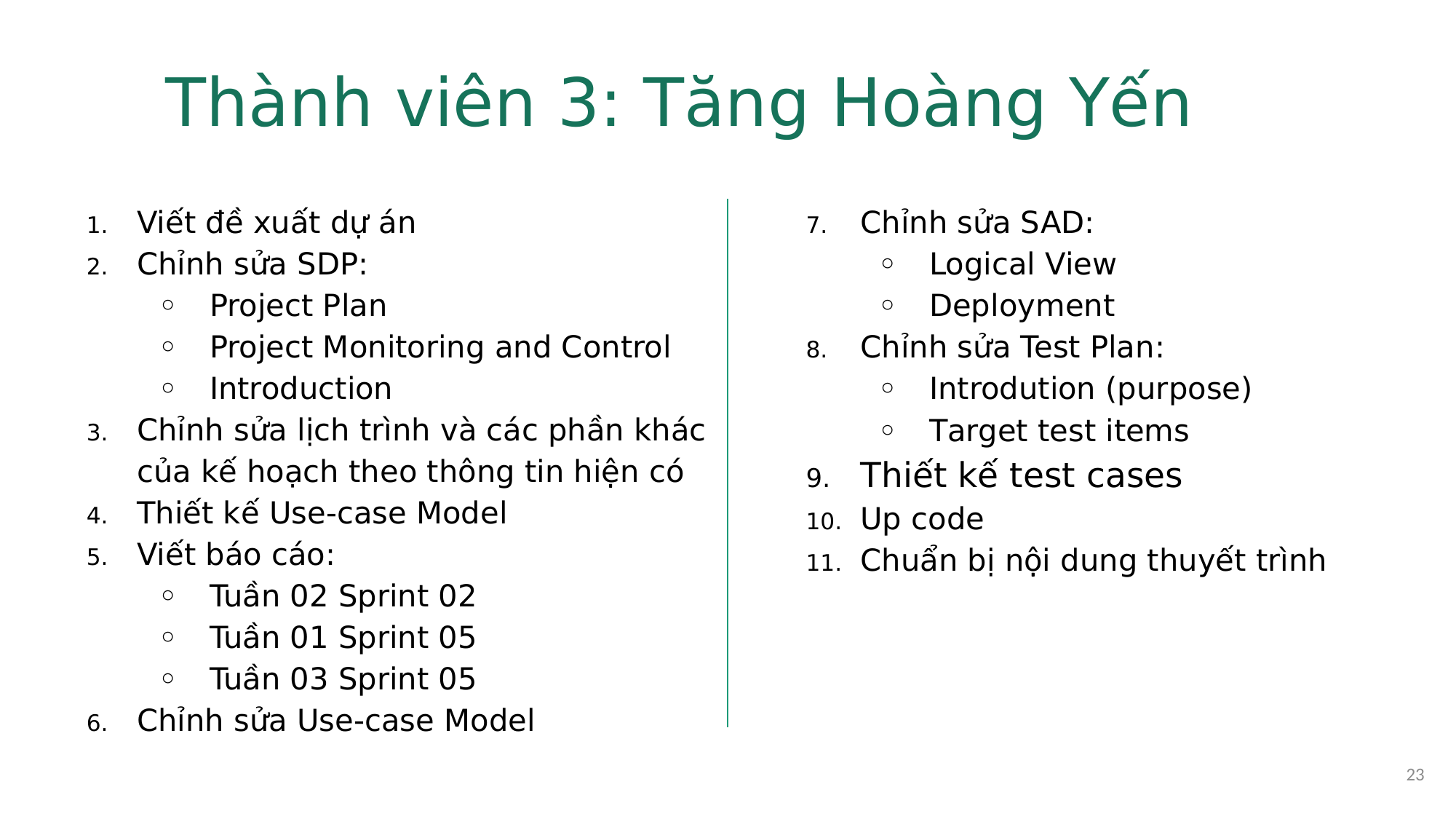

# Thành viên 3: Tăng Hoàng Yến
Viết đề xuất dự án
Chỉnh sửa SDP:
Project Plan
Project Monitoring and Control
Introduction
Chỉnh sửa lịch trình và các phần khác của kế hoạch theo thông tin hiện có
Thiết kế Use-case Model
Viết báo cáo:
Tuần 02 Sprint 02
Tuần 01 Sprint 05
Tuần 03 Sprint 05
Chỉnh sửa Use-case Model
Chỉnh sửa SAD:
Logical View
Deployment
Chỉnh sửa Test Plan:
Introdution (purpose)
Target test items
Thiết kế test cases
Up code
Chuẩn bị nội dung thuyết trình

23